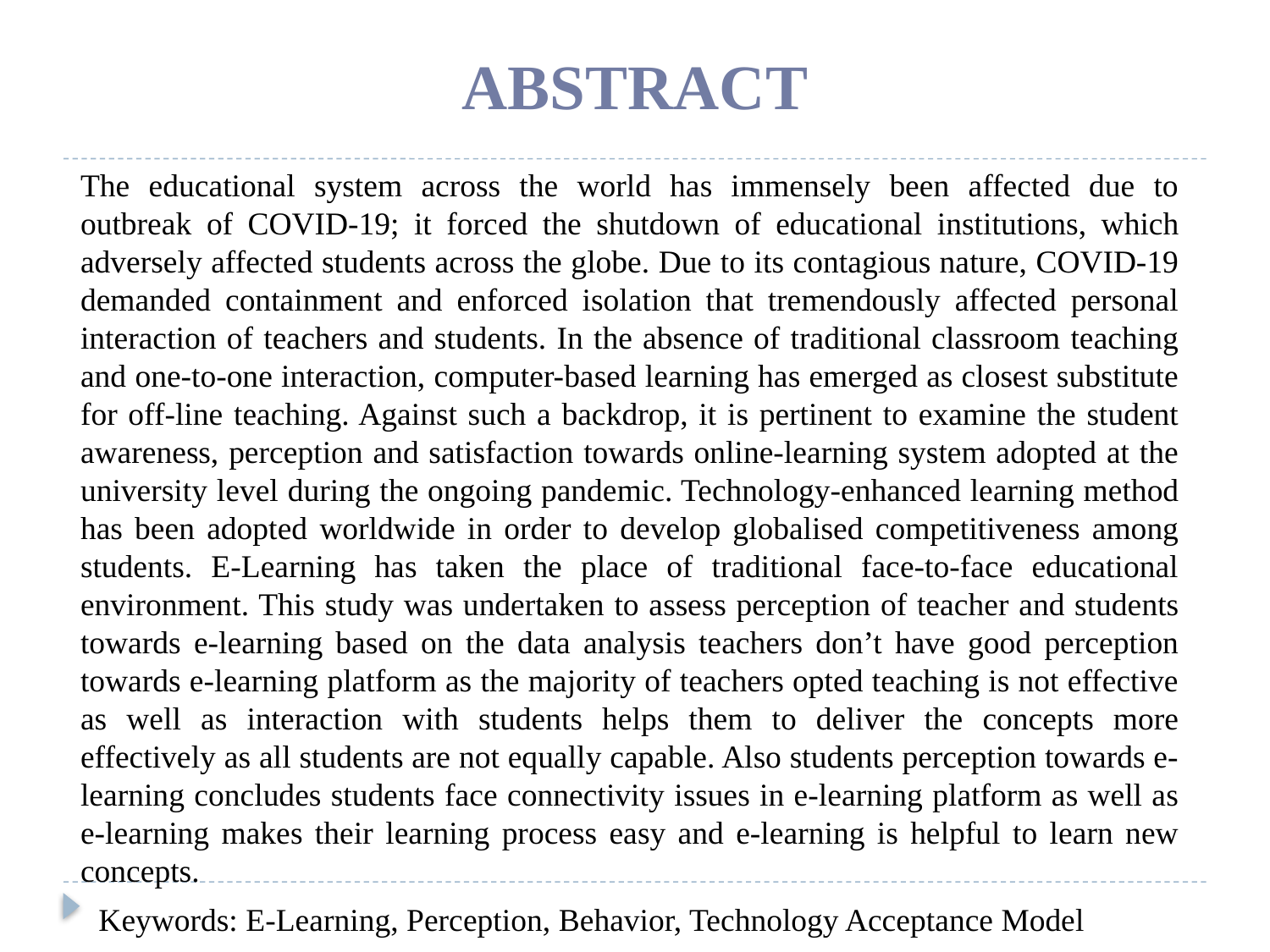

# ABSTRACT
	The educational system across the world has immensely been affected due to outbreak of COVID-19; it forced the shutdown of educational institutions, which adversely affected students across the globe. Due to its contagious nature, COVID-19 demanded containment and enforced isolation that tremendously affected personal interaction of teachers and students. In the absence of traditional classroom teaching and one-to-one interaction, computer-based learning has emerged as closest substitute for off-line teaching. Against such a backdrop, it is pertinent to examine the student awareness, perception and satisfaction towards online-learning system adopted at the university level during the ongoing pandemic. Technology-enhanced learning method has been adopted worldwide in order to develop globalised competitiveness among students. E-Learning has taken the place of traditional face-to-face educational environment. This study was undertaken to assess perception of teacher and students towards e-learning based on the data analysis teachers don’t have good perception towards e-learning platform as the majority of teachers opted teaching is not effective as well as interaction with students helps them to deliver the concepts more effectively as all students are not equally capable. Also students perception towards e-learning concludes students face connectivity issues in e-learning platform as well as e-learning makes their learning process easy and e-learning is helpful to learn new concepts.
       Keywords: E-Learning, Perception, Behavior, Technology Acceptance Model